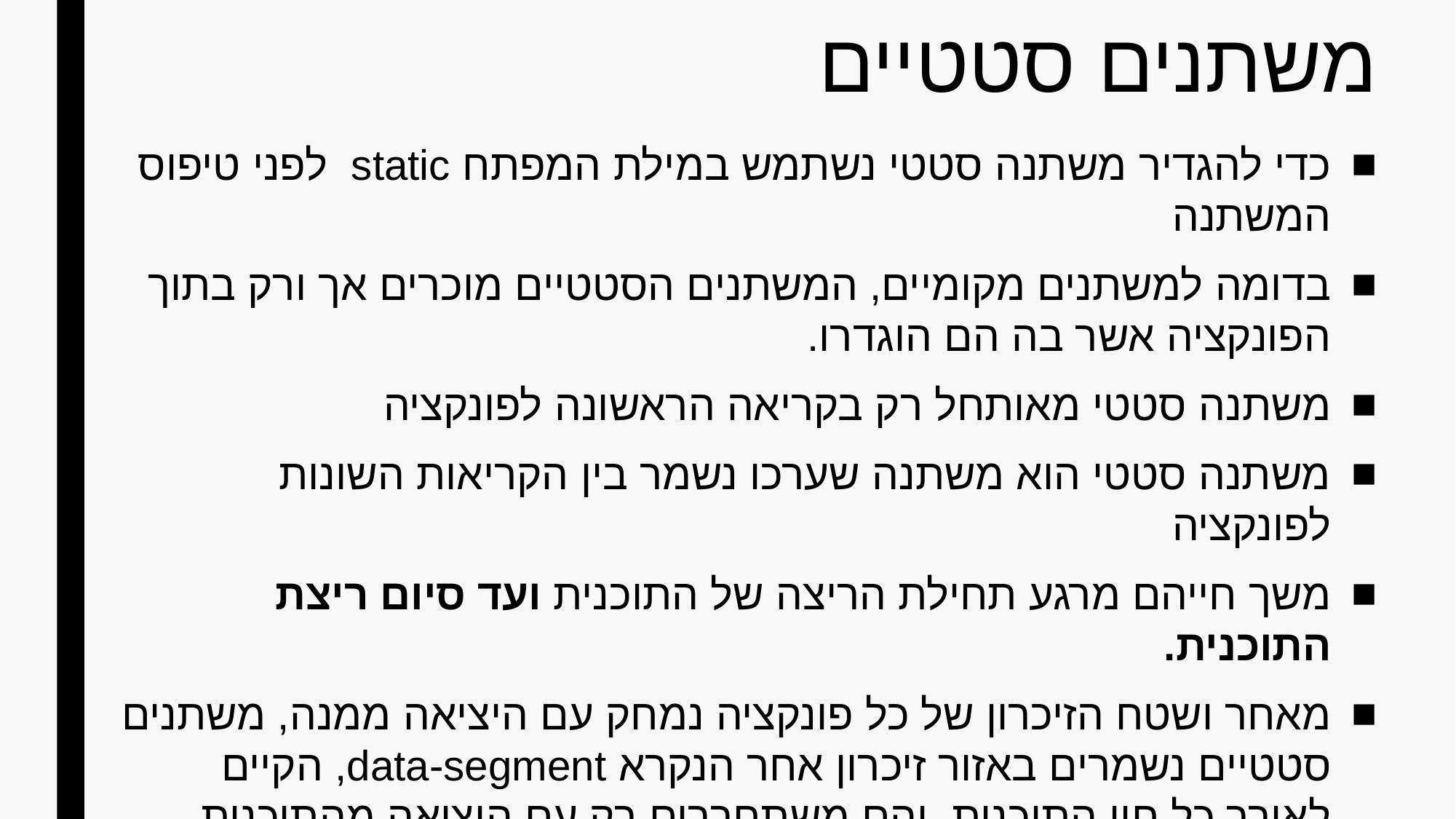

# משתנים סטטיים
כדי להגדיר משתנה סטטי נשתמש במילת המפתח static  לפני טיפוס המשתנה
בדומה למשתנים מקומיים, המשתנים הסטטיים מוכרים אך ורק בתוך הפונקציה אשר בה הם הוגדרו.
משתנה סטטי מאותחל רק בקריאה הראשונה לפונקציה
משתנה סטטי הוא משתנה שערכו נשמר בין הקריאות השונות לפונקציה
משך חייהם מרגע תחילת הריצה של התוכנית ועד סיום ריצת התוכנית.
מאחר ושטח הזיכרון של כל פונקציה נמחק עם היציאה ממנה, משתנים סטטיים נשמרים באזור זיכרון אחר הנקרא data-segment, הקיים לאורך כל חיי התוכנית, והם משתחררים רק עם היציאה מהתוכנית.